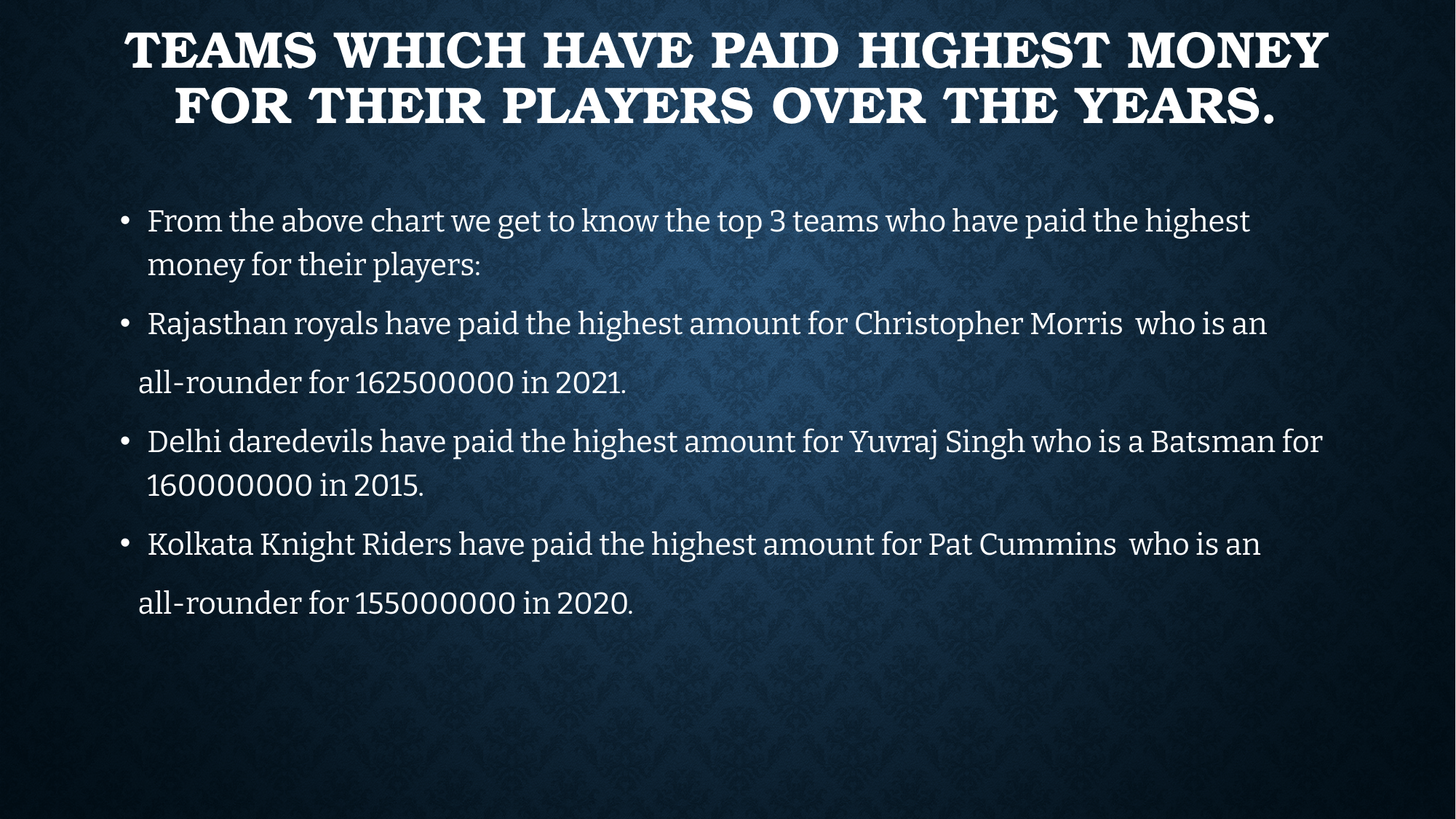

# Teams which have paid highest money for their players over the years.
From the above chart we get to know the top 3 teams who have paid the highest money for their players:
Rajasthan royals have paid the highest amount for Christopher Morris  who is an
   all-rounder for 162500000 in 2021.
Delhi daredevils have paid the highest amount for Yuvraj Singh who is a Batsman for 160000000 in 2015.
Kolkata Knight Riders have paid the highest amount for Pat Cummins  who is an
   all-rounder for 155000000 in 2020.